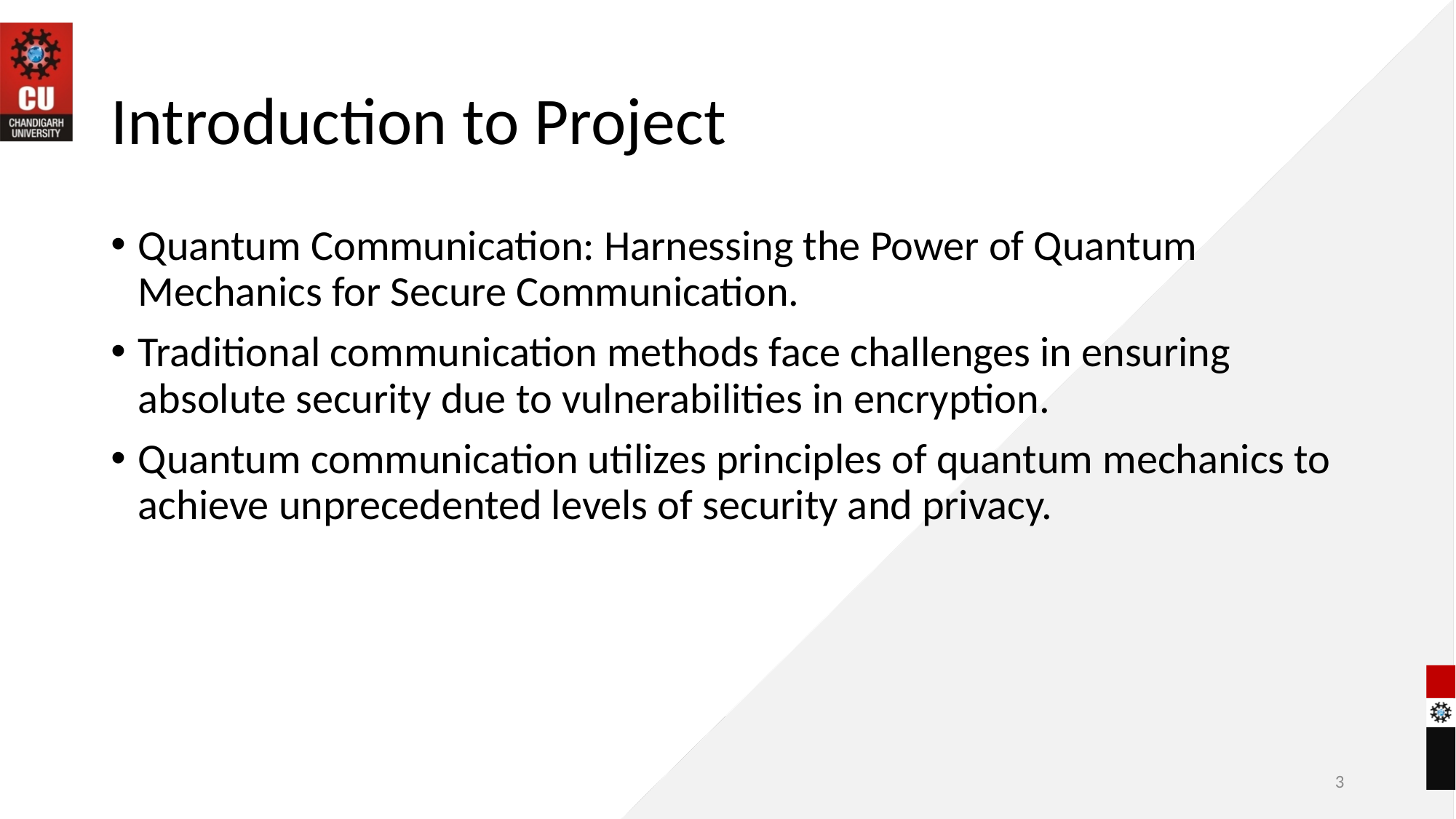

# Introduction to Project
Quantum Communication: Harnessing the Power of Quantum Mechanics for Secure Communication.
Traditional communication methods face challenges in ensuring absolute security due to vulnerabilities in encryption.
Quantum communication utilizes principles of quantum mechanics to achieve unprecedented levels of security and privacy.
3